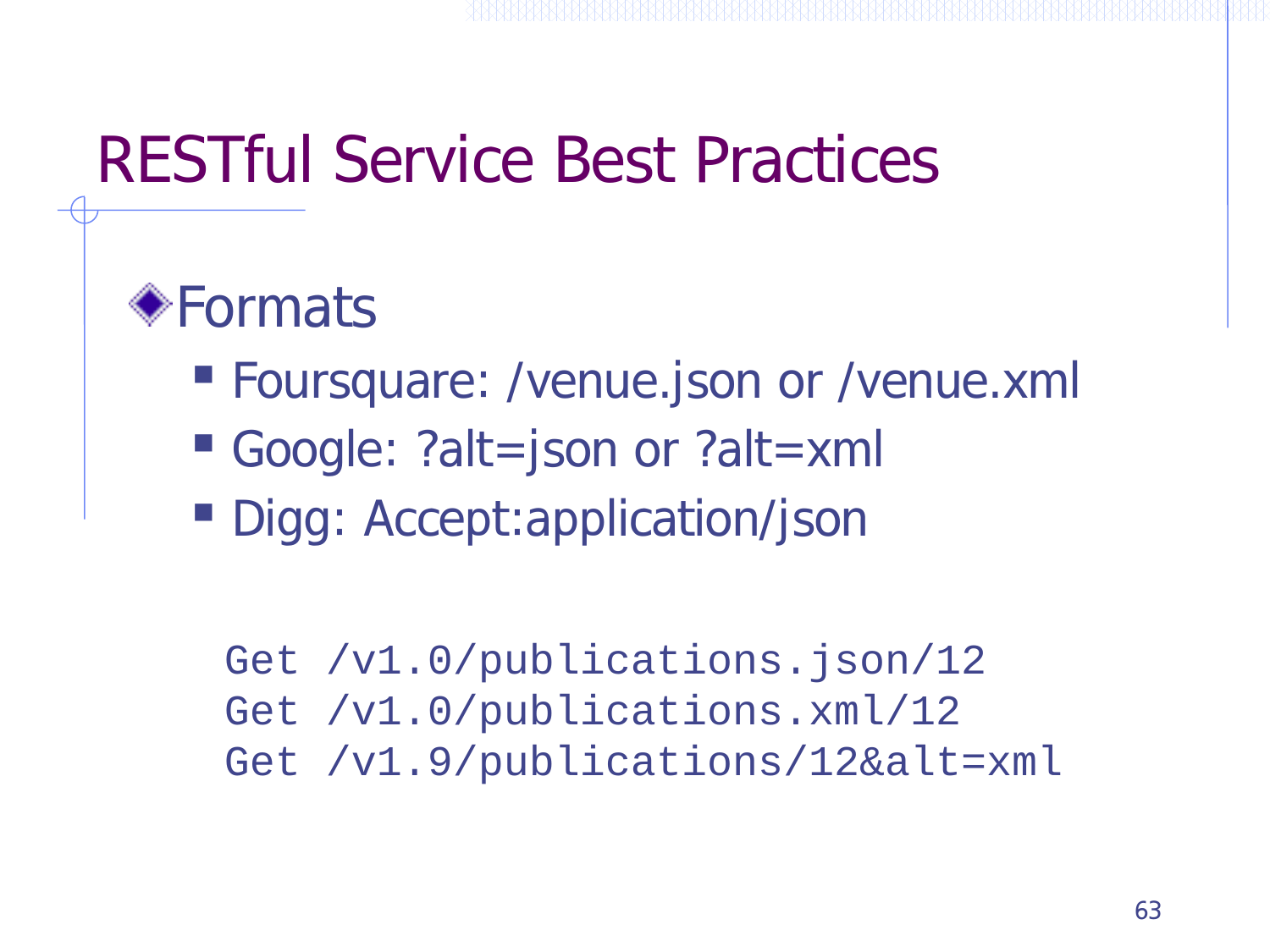

# RESTful Service Best Practices
Formats
Foursquare: /venue.json or /venue.xml
Google: ?alt=json or ?alt=xml
Digg: Accept:application/json
Get /v1.0/publications.json/12
Get /v1.0/publications.xml/12
Get /v1.9/publications/12&alt=xml
63